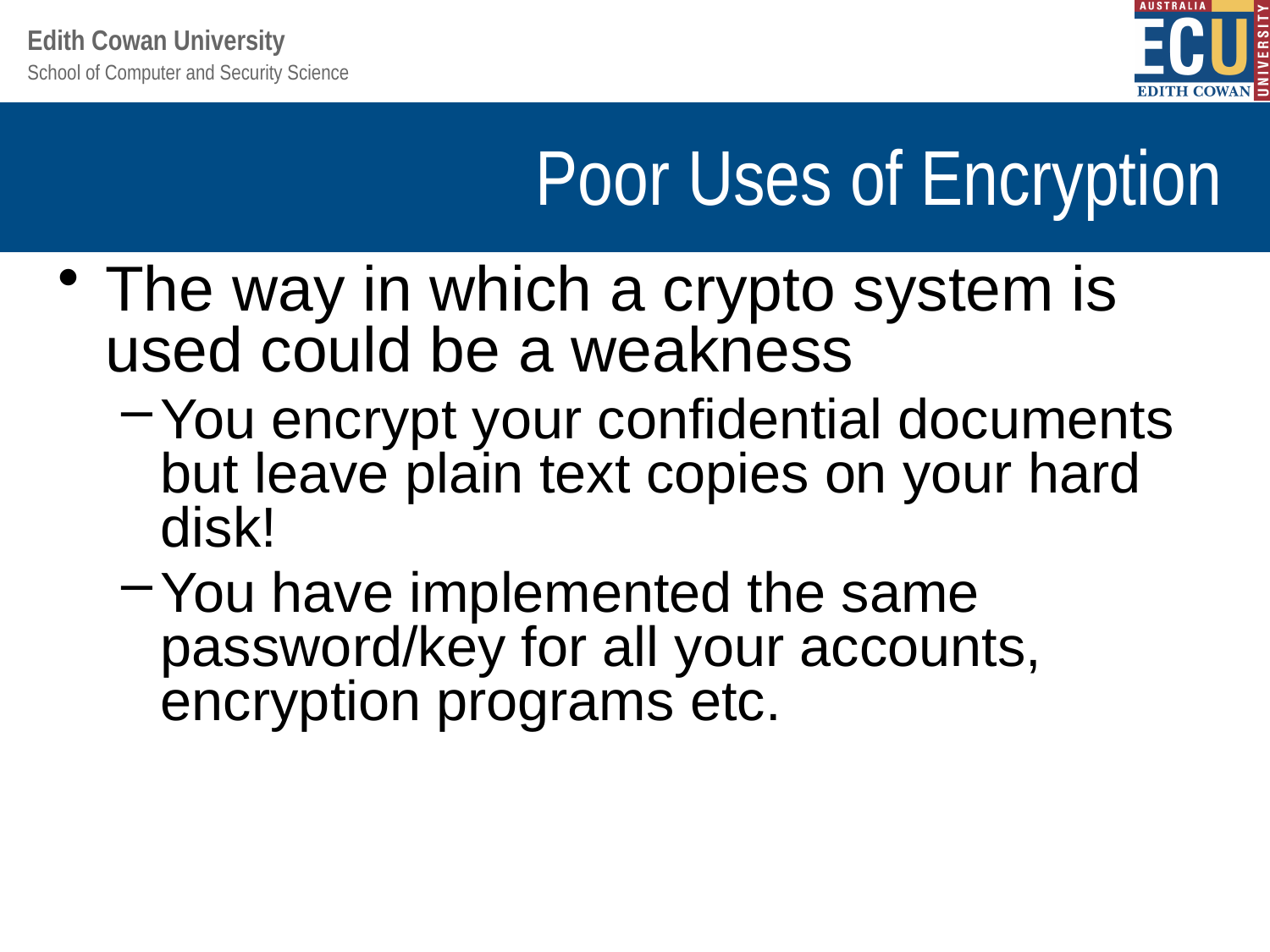

Poor Uses of Encryption
The way in which a crypto system is used could be a weakness
You encrypt your confidential documents but leave plain text copies on your hard disk!
You have implemented the same password/key for all your accounts, encryption programs etc.